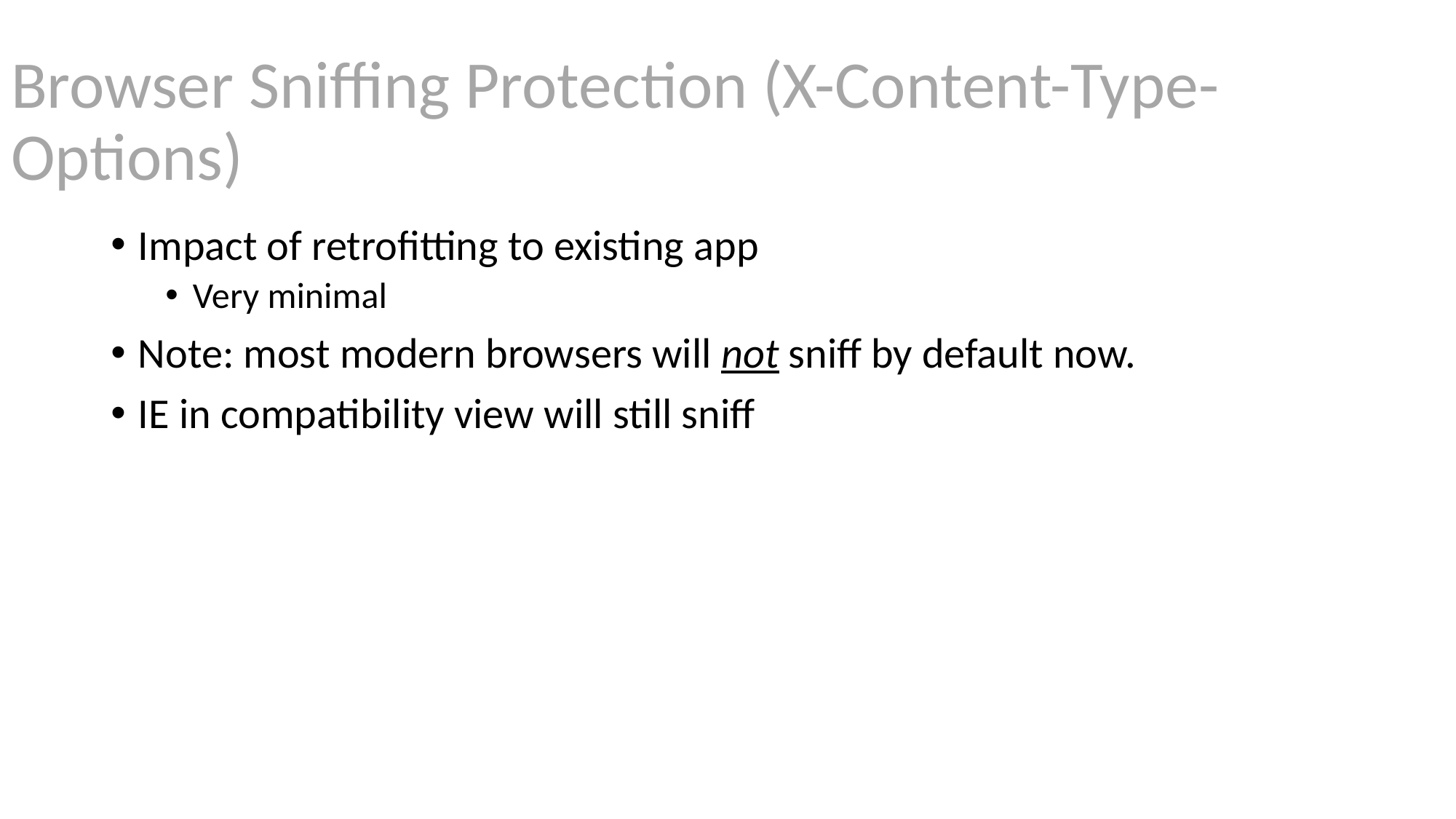

# Browser Sniffing Protection (X-Content-Type-Options)
Impact of retrofitting to existing app
Very minimal
Note: most modern browsers will not sniff by default now.
IE in compatibility view will still sniff